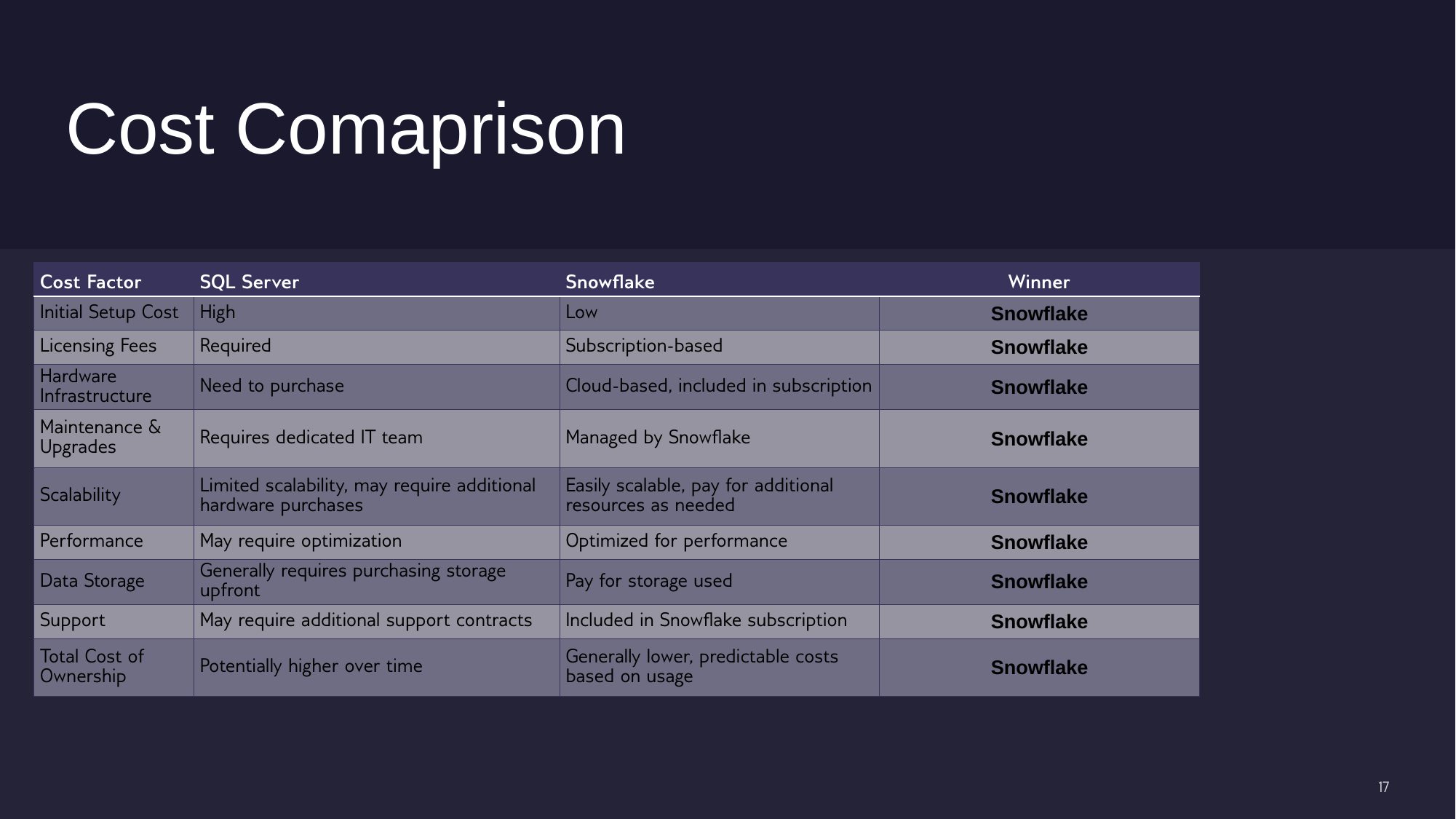

# Cost Comaprison

| Cost Factor | SQL Server | Snowflake | Winner |
| --- | --- | --- | --- |
| Initial Setup Cost | High | Low | Snowflake |
| Licensing Fees | Required | Subscription-based | Snowflake |
| Hardware Infrastructure | Need to purchase | Cloud-based, included in subscription | Snowflake |
| Maintenance & Upgrades | Requires dedicated IT team | Managed by Snowflake | Snowflake |
| Scalability | Limited scalability, may require additional hardware purchases | Easily scalable, pay for additional resources as needed | Snowflake |
| Performance | May require optimization | Optimized for performance | Snowflake |
| Data Storage | Generally requires purchasing storage upfront | Pay for storage used | Snowflake |
| Support | May require additional support contracts | Included in Snowflake subscription | Snowflake |
| Total Cost of Ownership | Potentially higher over time | Generally lower, predictable costs based on usage | Snowflake |

17